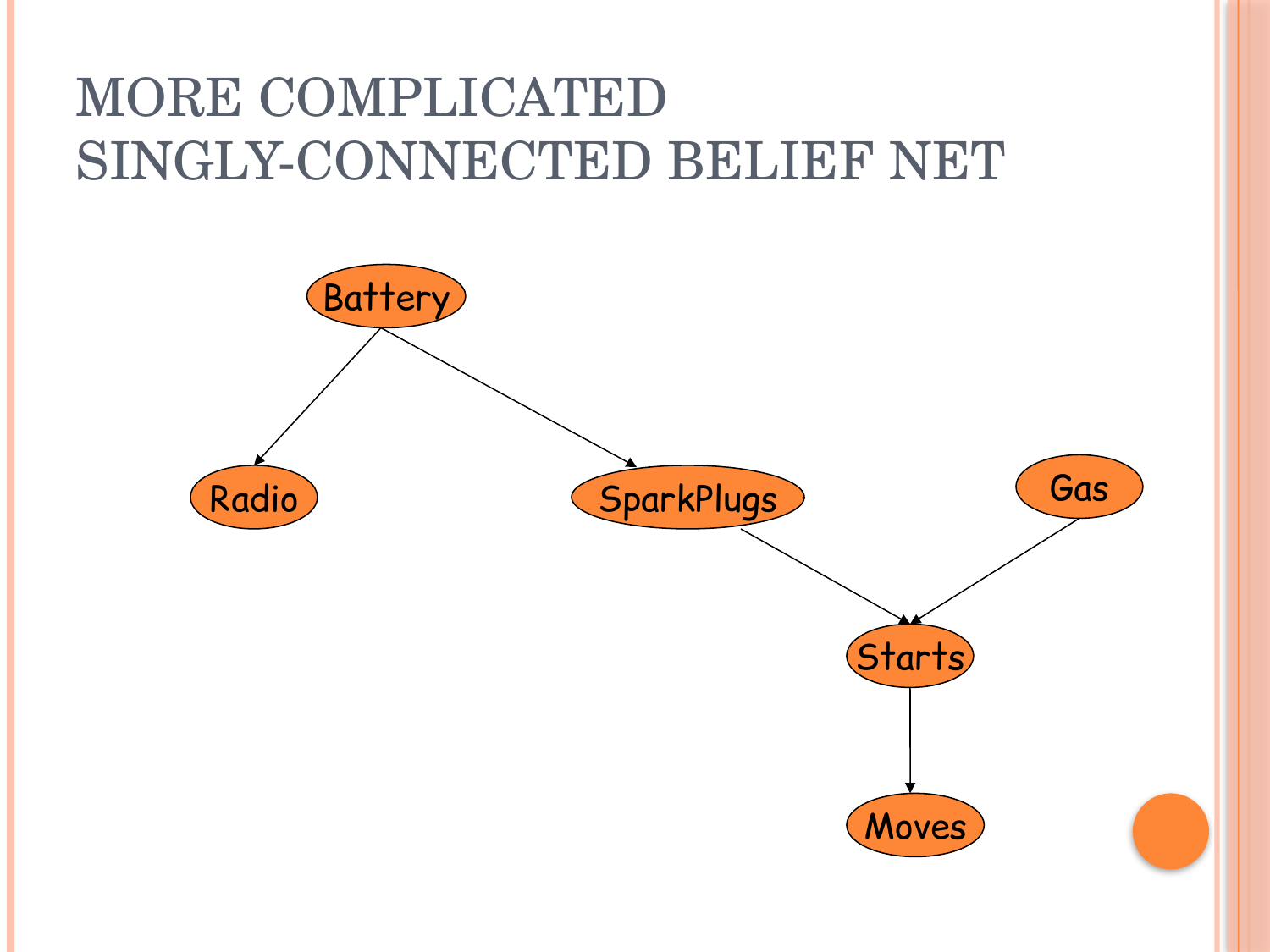

# More Complicated Singly-Connected Belief Net
Battery

Gas
Radio
SparkPlugs
Starts

Moves